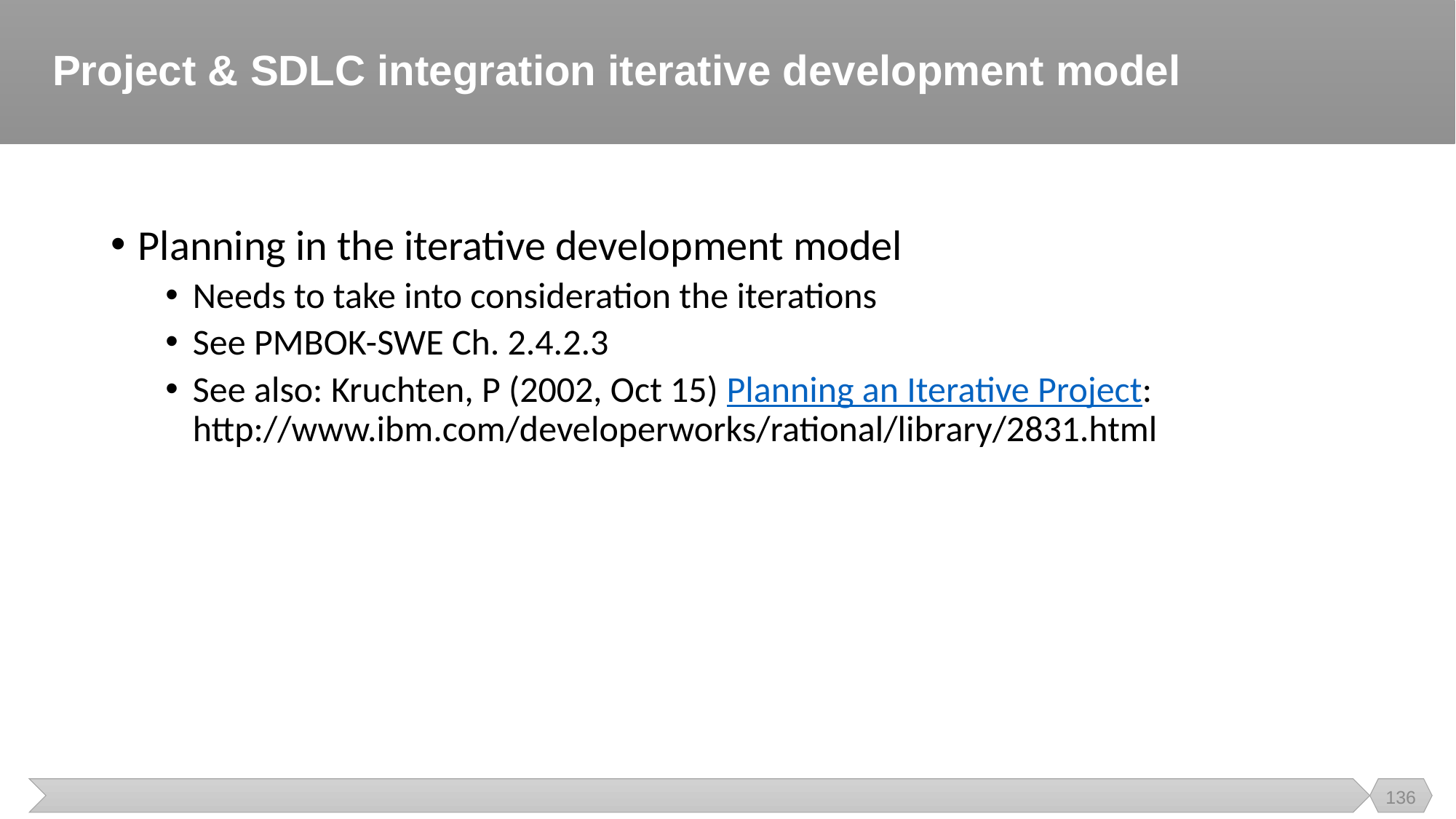

# Project & SDLC integration iterative development model
Planning in the iterative development model
Needs to take into consideration the iterations
See PMBOK-SWE Ch. 2.4.2.3
See also: Kruchten, P (2002, Oct 15) Planning an Iterative Project:  http://www.ibm.com/developerworks/rational/library/2831.html
136